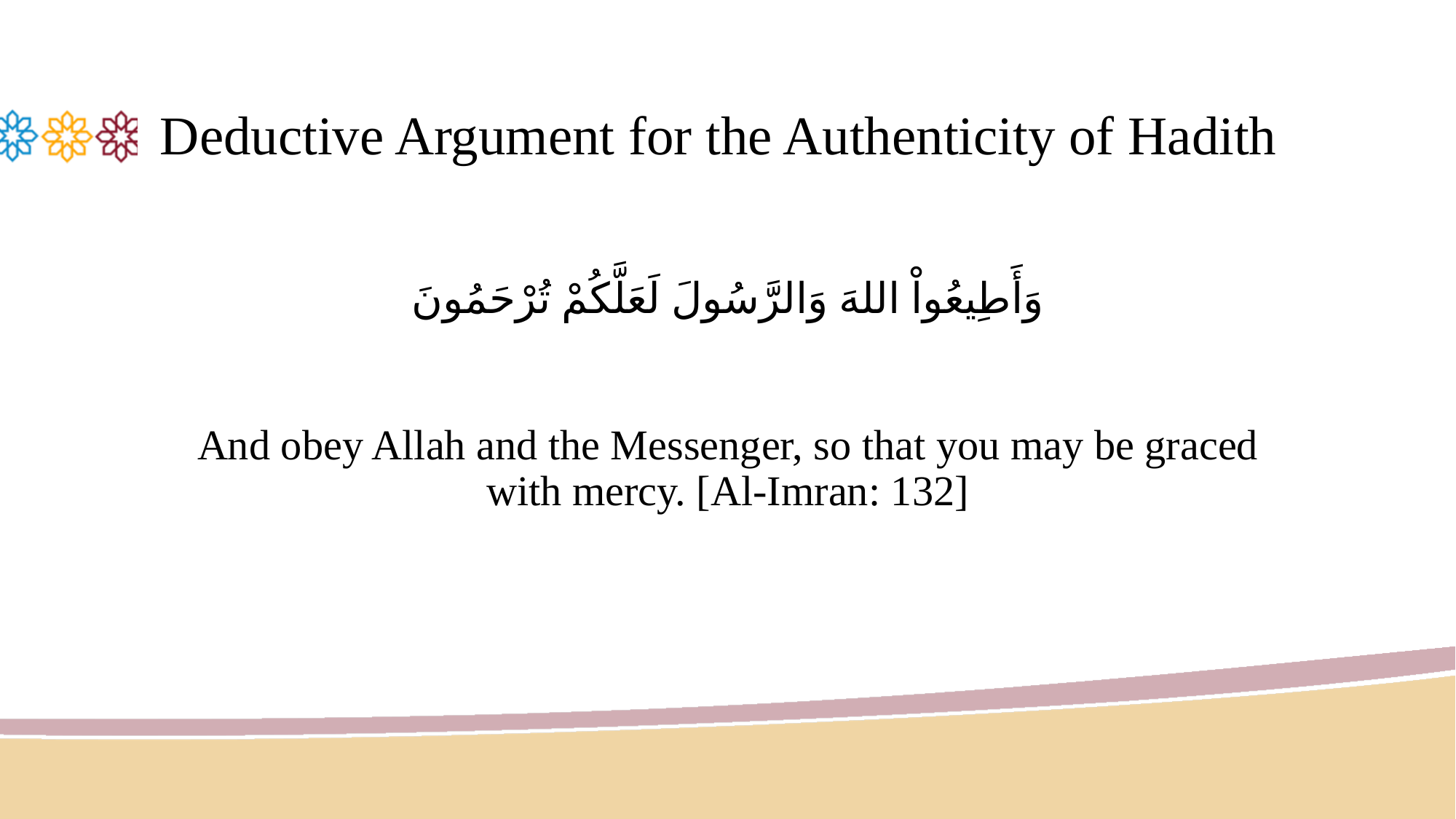

# Deductive Argument for the Authenticity of Hadith

وَأَطِيعُواْ اللهَ وَالرَّسُولَ لَعَلَّكُمْ تُرْحَمُونَ

And obey Allah and the Messenger, so that you may be graced with mercy. [Al-Imran: 132]